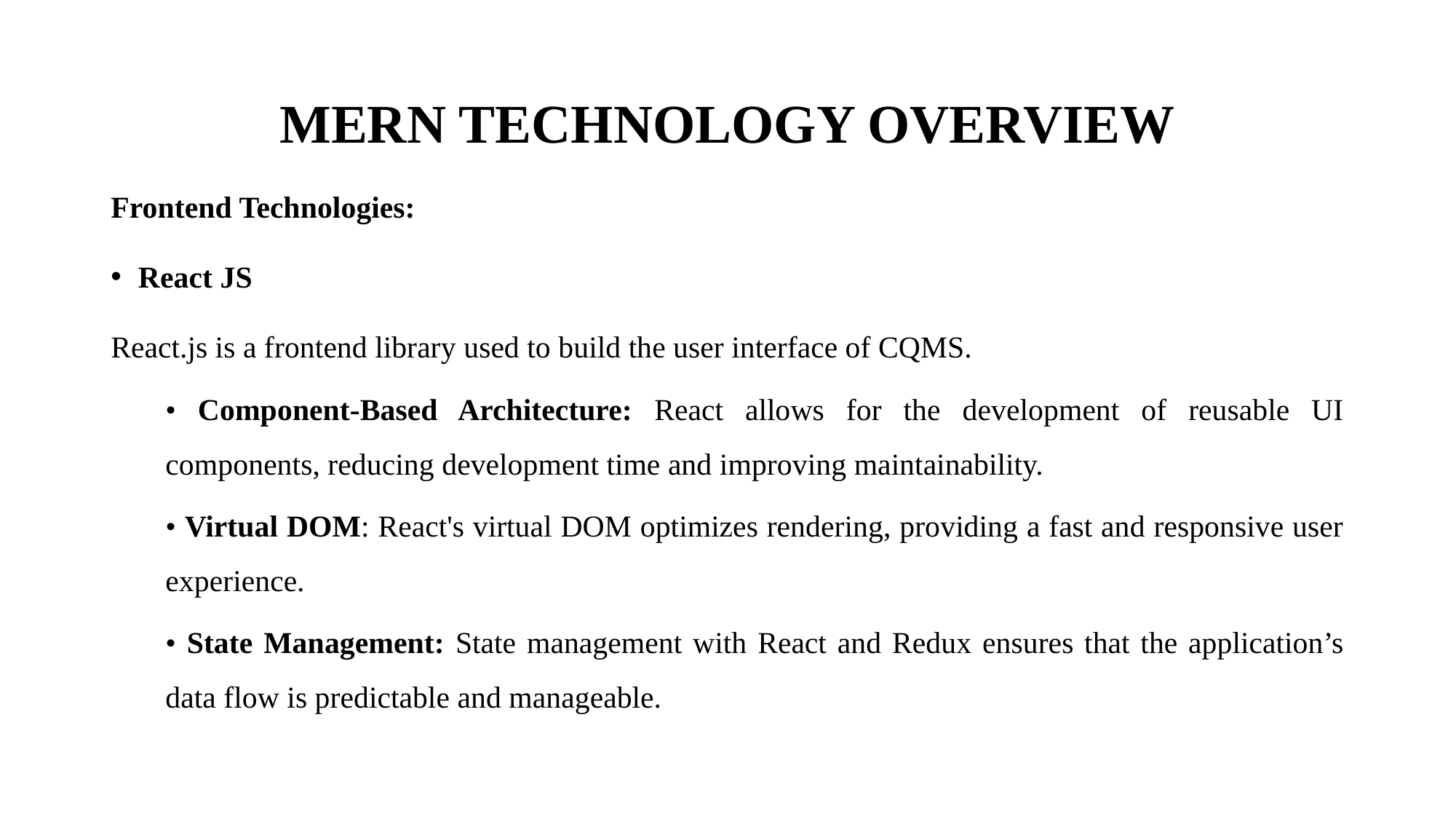

# MERN TECHNOLOGY OVERVIEW
Frontend Technologies:
React JS
React.js is a frontend library used to build the user interface of CQMS.
• Component-Based Architecture: React allows for the development of reusable UI components, reducing development time and improving maintainability.
• Virtual DOM: React's virtual DOM optimizes rendering, providing a fast and responsive user experience.
• State Management: State management with React and Redux ensures that the application’s data flow is predictable and manageable.